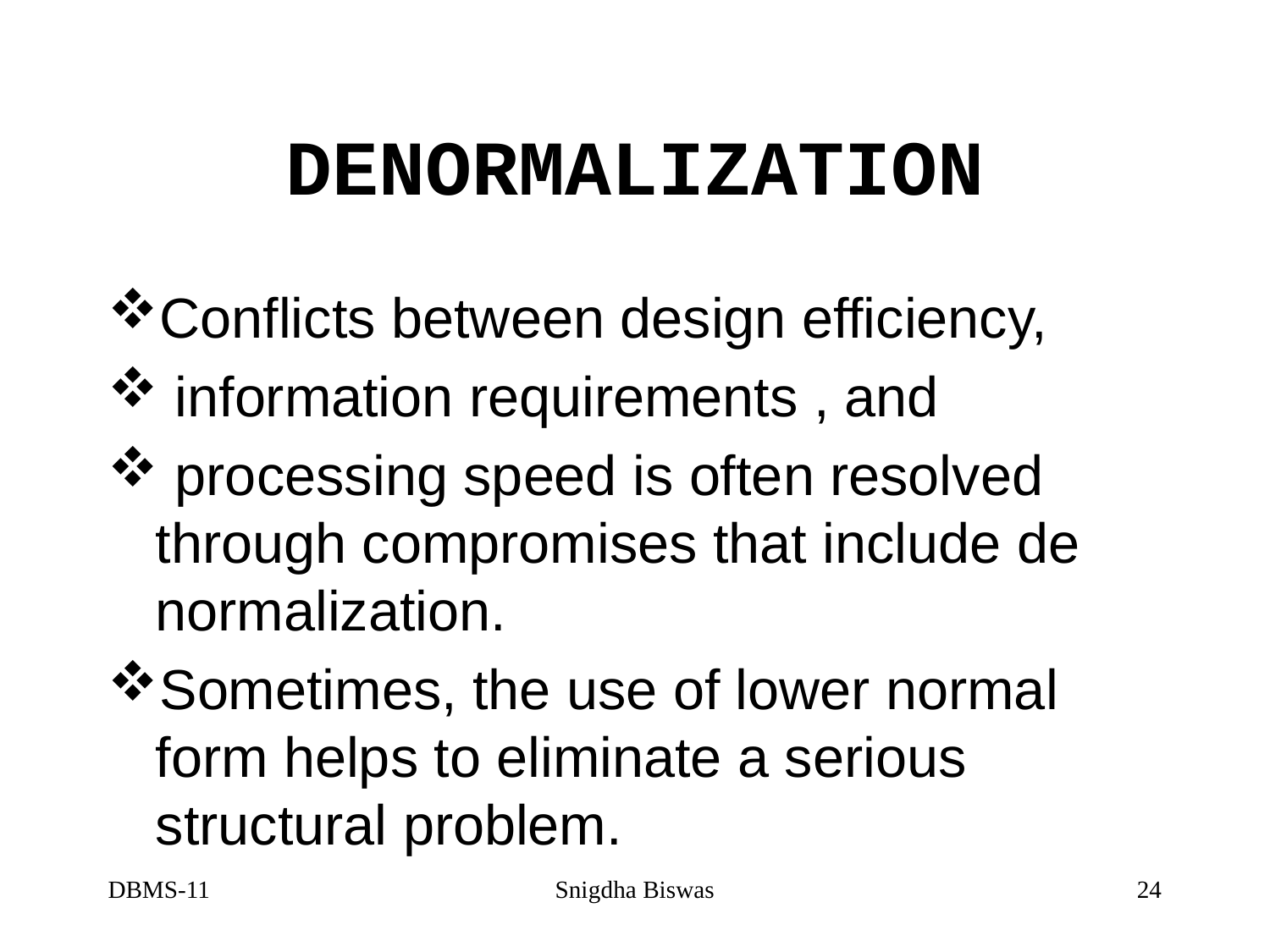

# DENORMALIZATION
Conflicts between design efficiency,
 information requirements , and
 processing speed is often resolved through compromises that include de normalization.
Sometimes, the use of lower normal form helps to eliminate a serious structural problem.
DBMS-11
Snigdha Biswas
24